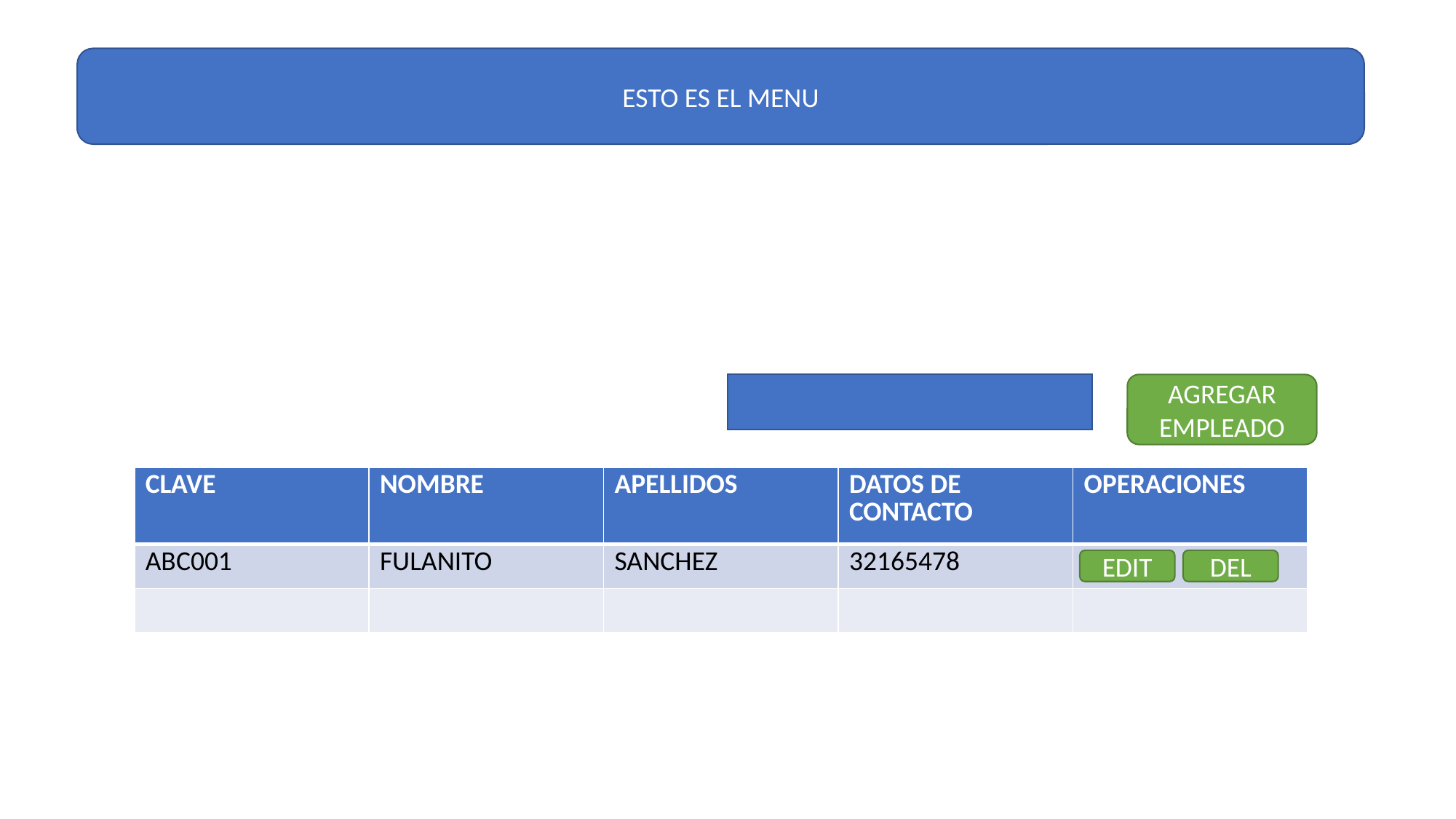

ESTO ES EL MENU

AGREGAR EMPLEADO
| CLAVE | NOMBRE | APELLIDOS | DATOS DE CONTACTO | OPERACIONES |
| --- | --- | --- | --- | --- |
| ABC001 | FULANITO | SANCHEZ | 32165478 |  |
|  |  |  |  |  |
EDIT
DEL